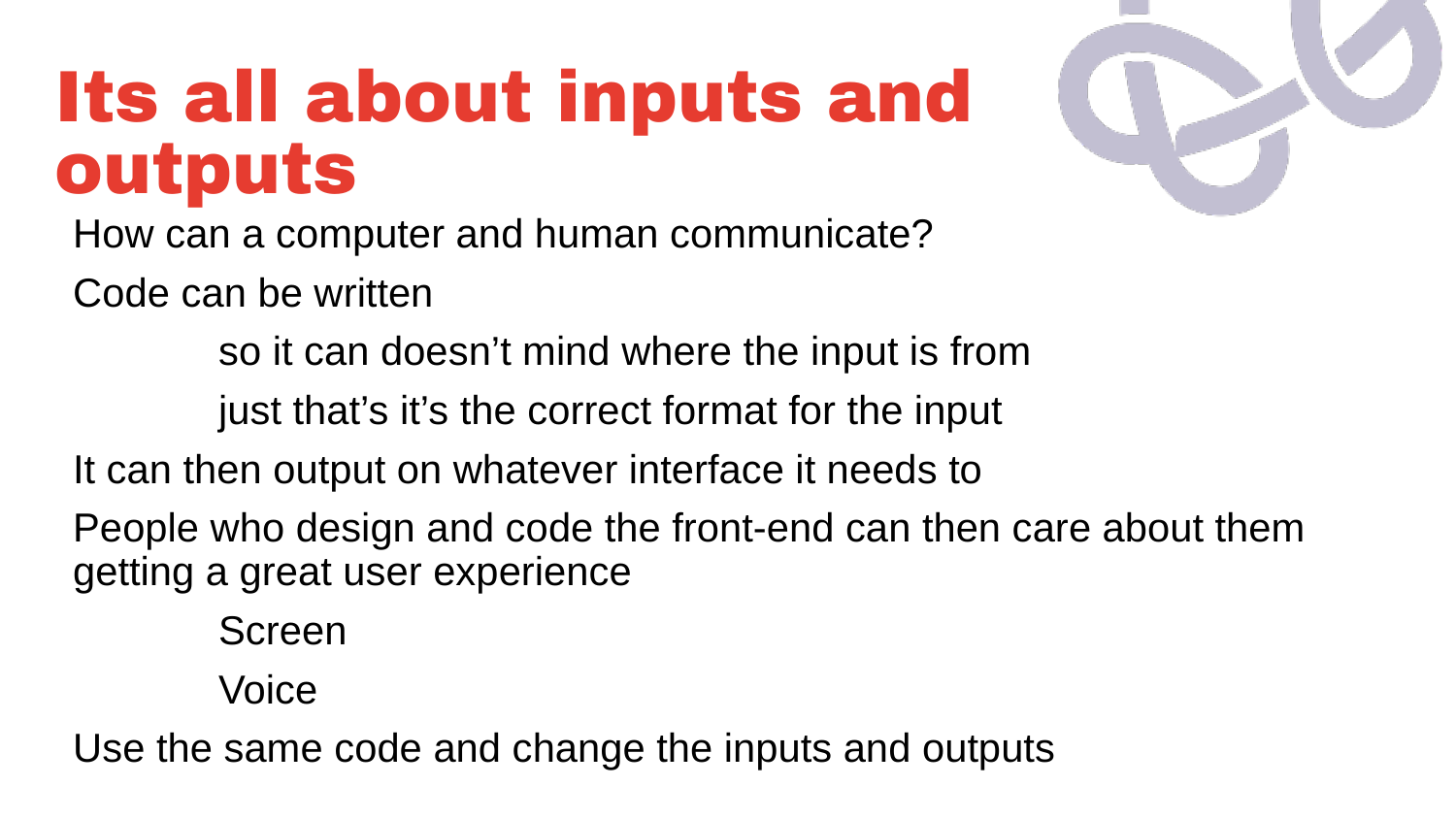

# Its all about inputs and outputs
How can a computer and human communicate?
Code can be written
	so it can doesn’t mind where the input is from
	just that’s it’s the correct format for the input
It can then output on whatever interface it needs to
People who design and code the front-end can then care about them getting a great user experience
	Screen
	Voice
Use the same code and change the inputs and outputs